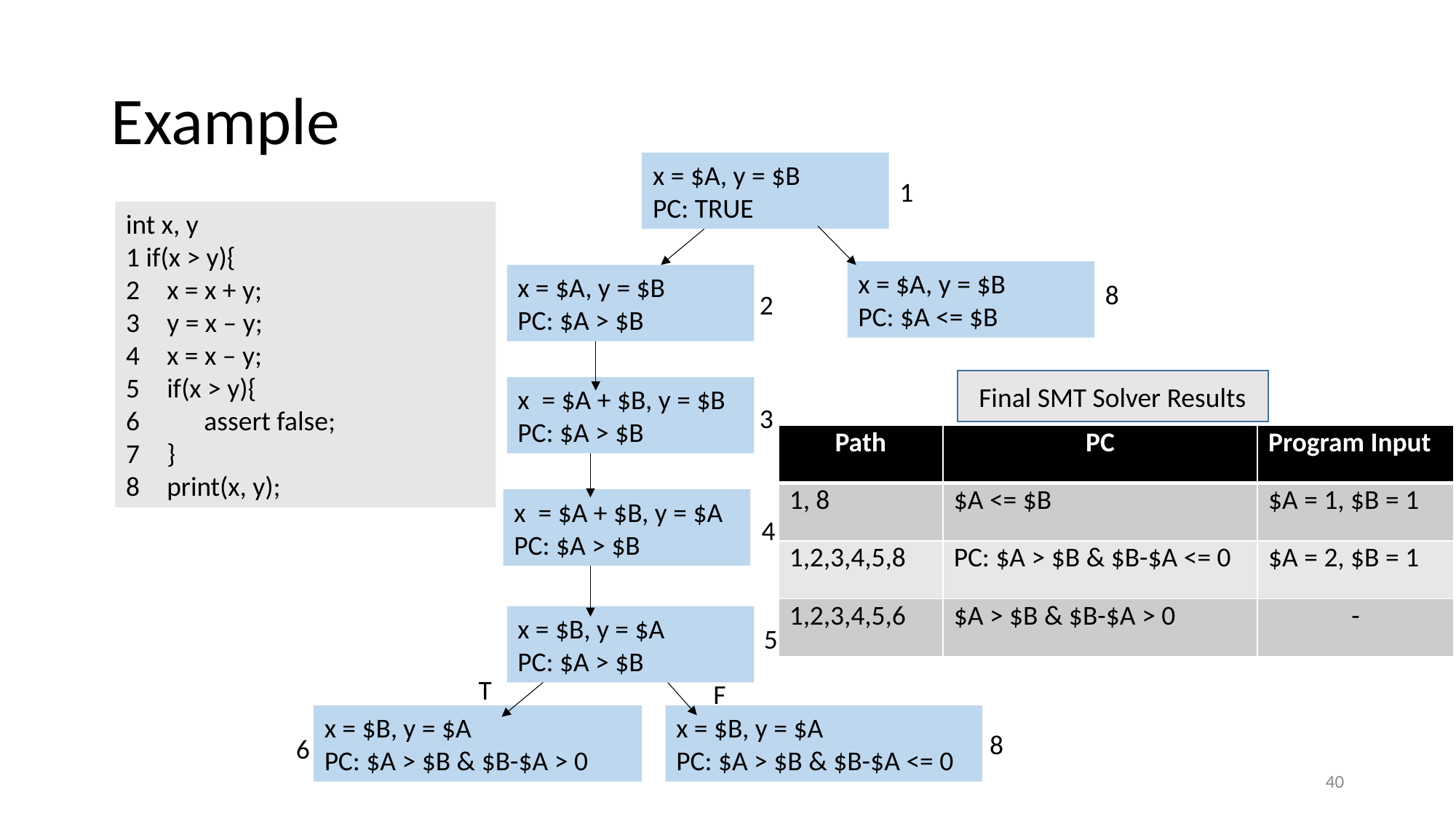

# Example
x = $A, y = $B
PC: TRUE
1
int x, y
1 if(x > y){
x = x + y;
y = x – y;
x = x – y;
if(x > y){
      assert false;
}
print(x, y);
x = $A, y = $B
PC: $A <= $B
x = $A, y = $B
PC: $A > $B
8
2
Final SMT Solver Results
x  = $A + $B, y = $B
PC: $A > $B
3
| Path | PC | Program Input |
| --- | --- | --- |
| 1, 8 | $A <= $B | $A = 1, $B = 1 |
| 1,2,3,4,5,8 | PC: $A > $B & $B-$A <= 0 | $A = 2, $B = 1 |
| 1,2,3,4,5,6 | $A > $B & $B-$A > 0 | - |
x  = $A + $B, y = $A
PC: $A > $B
4
x = $B, y = $A
PC: $A > $B
5
T
F
x = $B, y = $A
PC: $A > $B & $B-$A > 0
x = $B, y = $A
PC: $A > $B & $B-$A <= 0
8
6
40